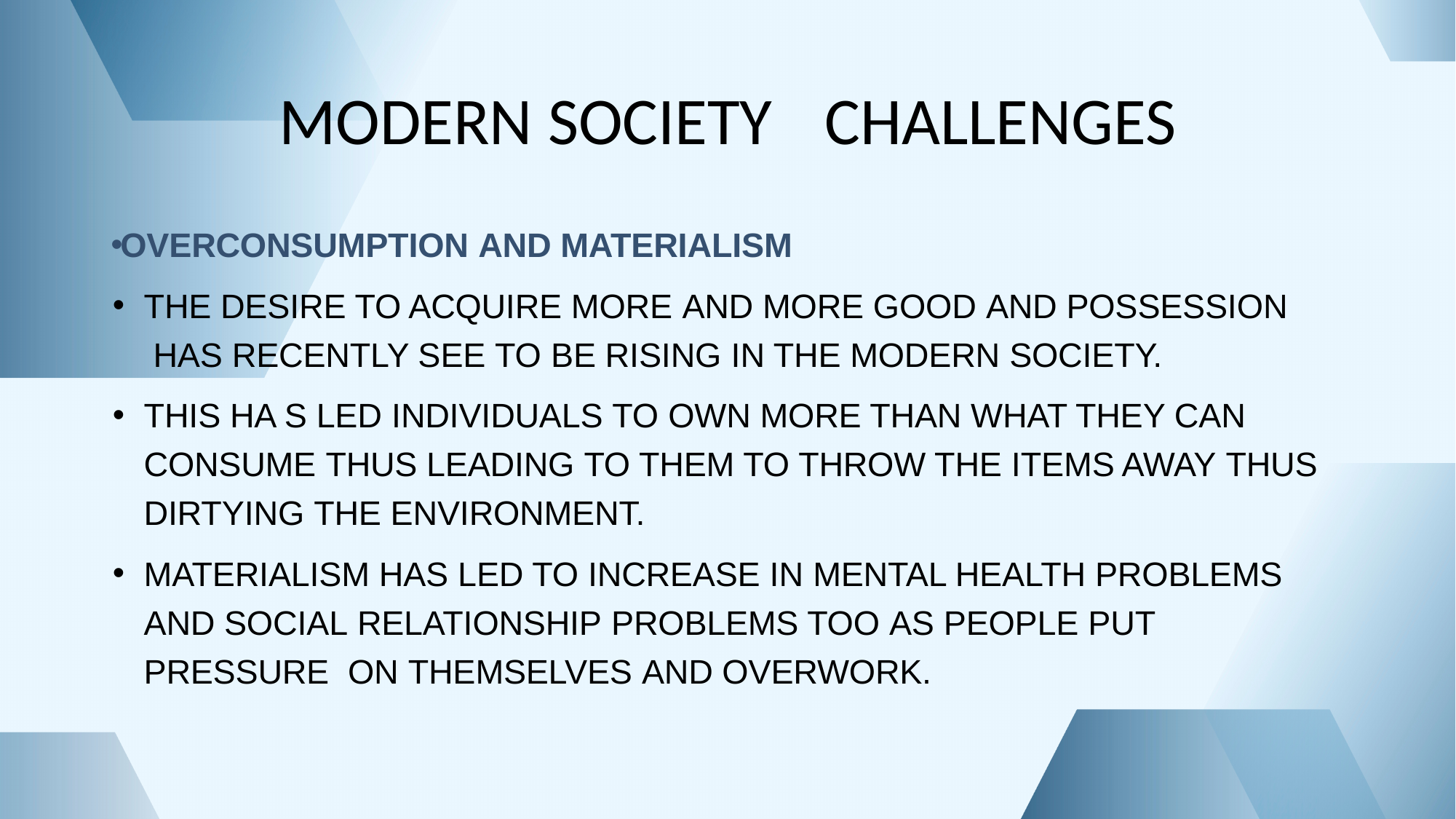

# MODERN SOCIETY	CHALLENGES
OVERCONSUMPTION AND MATERIALISM
THE DESIRE TO ACQUIRE MORE AND MORE GOOD AND POSSESSION  HAS RECENTLY SEE TO BE RISING IN THE MODERN SOCIETY.
THIS HA S LED INDIVIDUALS TO OWN MORE THAN WHAT THEY CAN  CONSUME THUS LEADING TO THEM TO THROW THE ITEMS AWAY THUS  DIRTYING THE ENVIRONMENT.
MATERIALISM HAS LED TO INCREASE IN MENTAL HEALTH PROBLEMS  AND SOCIAL RELATIONSHIP PROBLEMS TOO AS PEOPLE PUT PRESSURE  ON THEMSELVES AND OVERWORK.